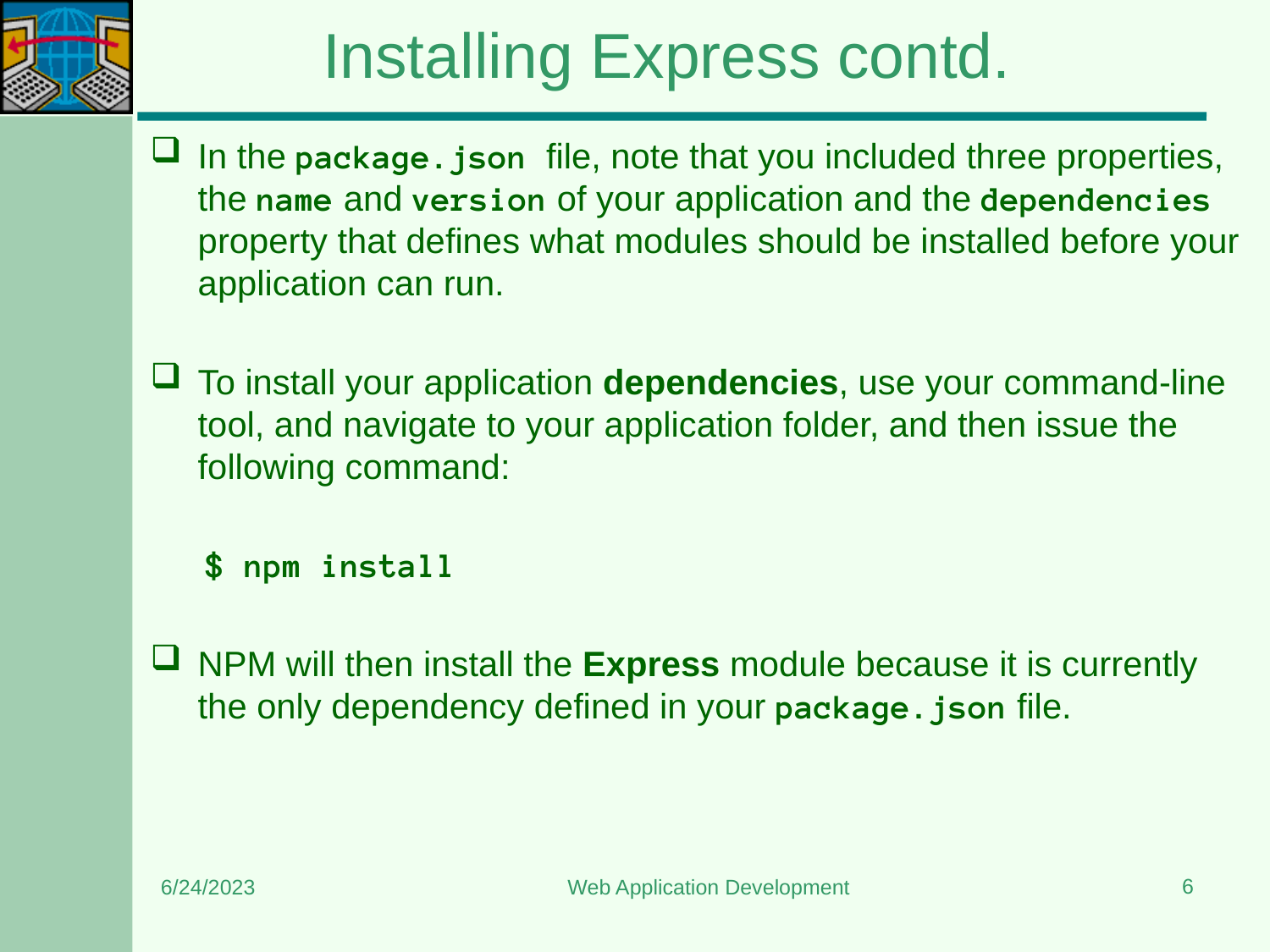

# Installing Express contd.
In the package.json file, note that you included three properties, the name and version of your application and the dependencies property that defines what modules should be installed before your application can run.

To install your application dependencies, use your command-line tool, and navigate to your application folder, and then issue the following command:

$ npm install

NPM will then install the Express module because it is currently the only dependency defined in your package.json file.

6
6/24/2023
Web Application Development